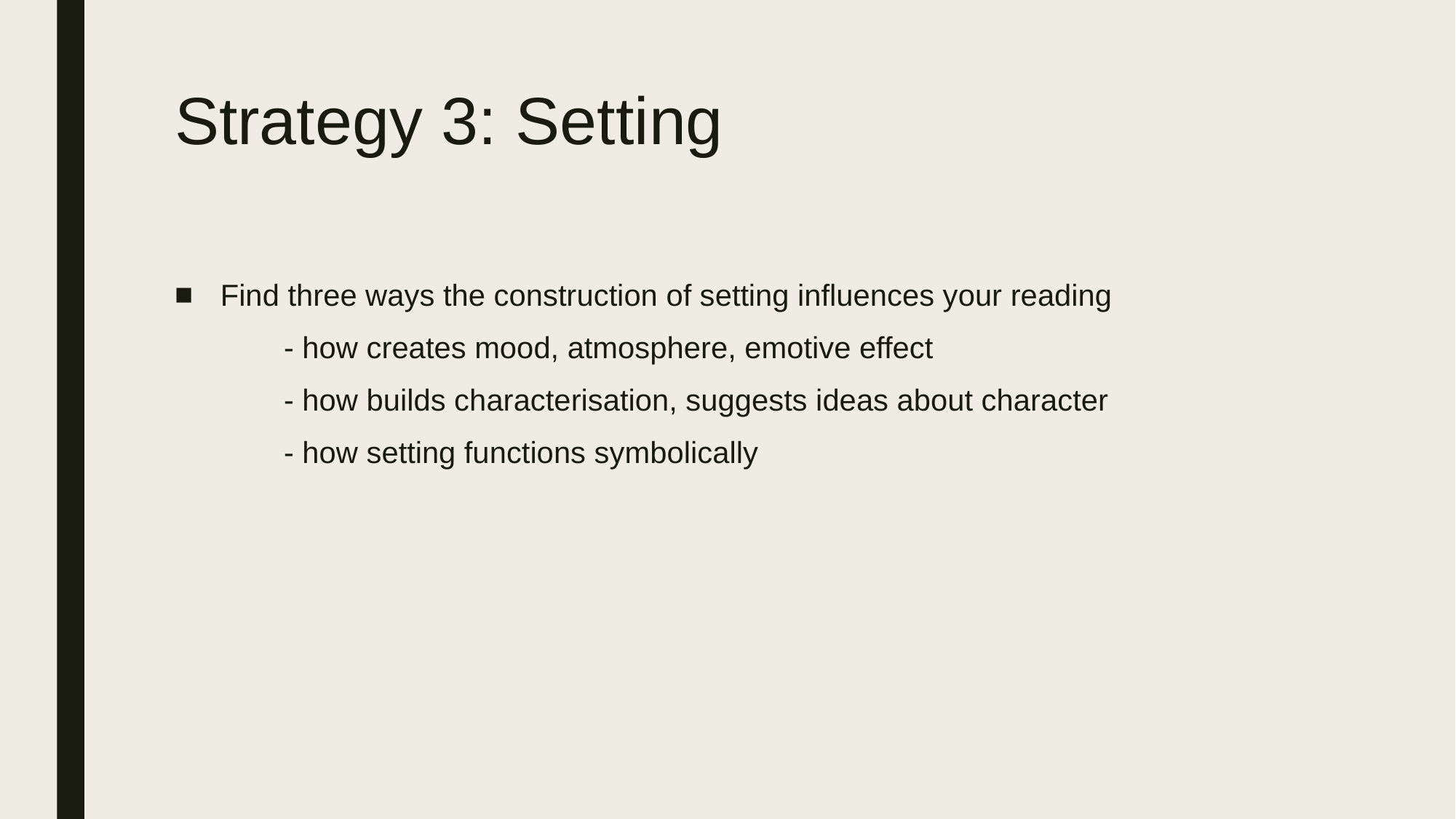

# Strategy 3: Setting
Find three ways the construction of setting influences your reading
	- how creates mood, atmosphere, emotive effect
	- how builds characterisation, suggests ideas about character
	- how setting functions symbolically